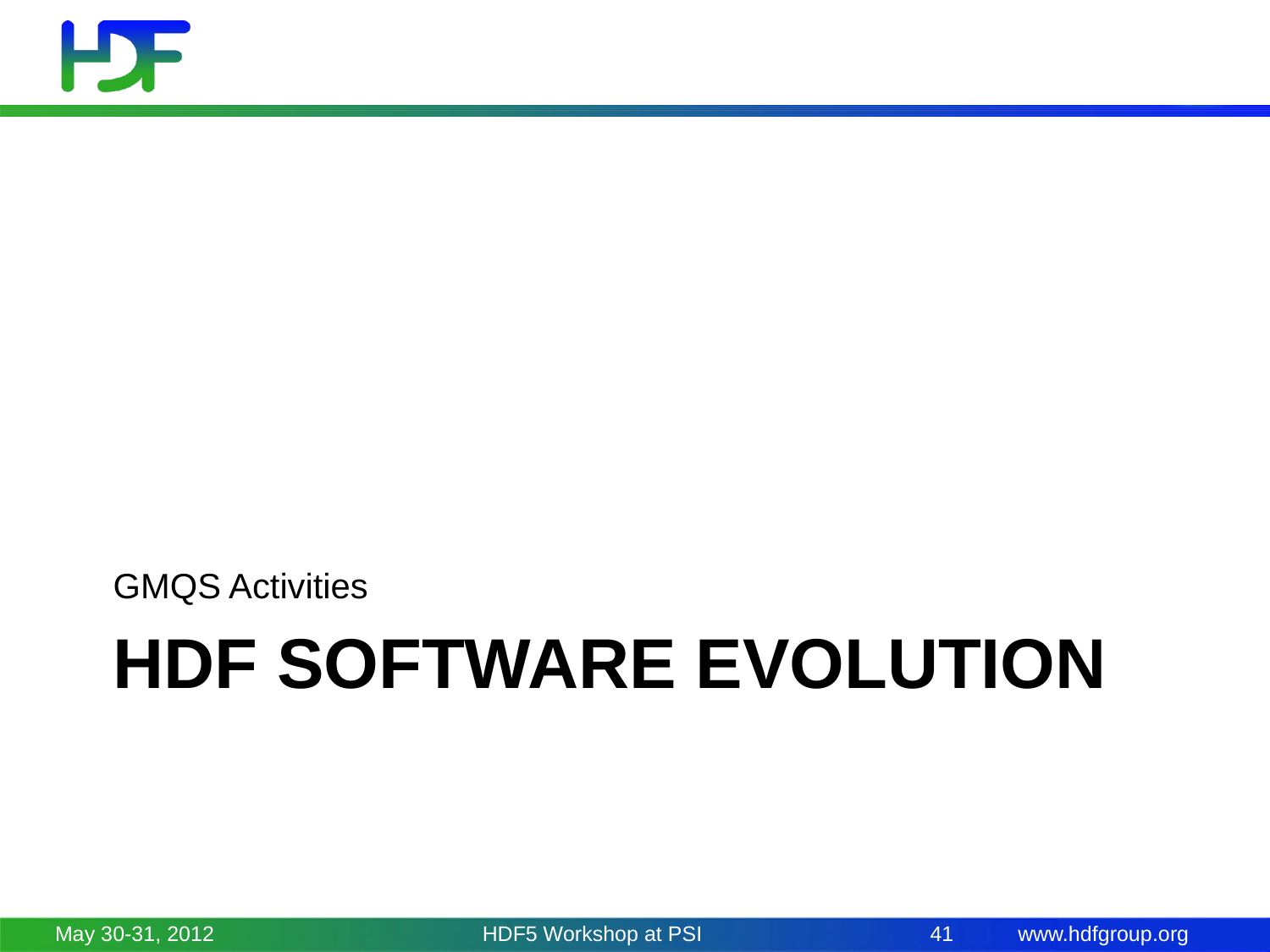

GMQS Activities
# HDF Software Evolution
May 30-31, 2012
HDF5 Workshop at PSI
41